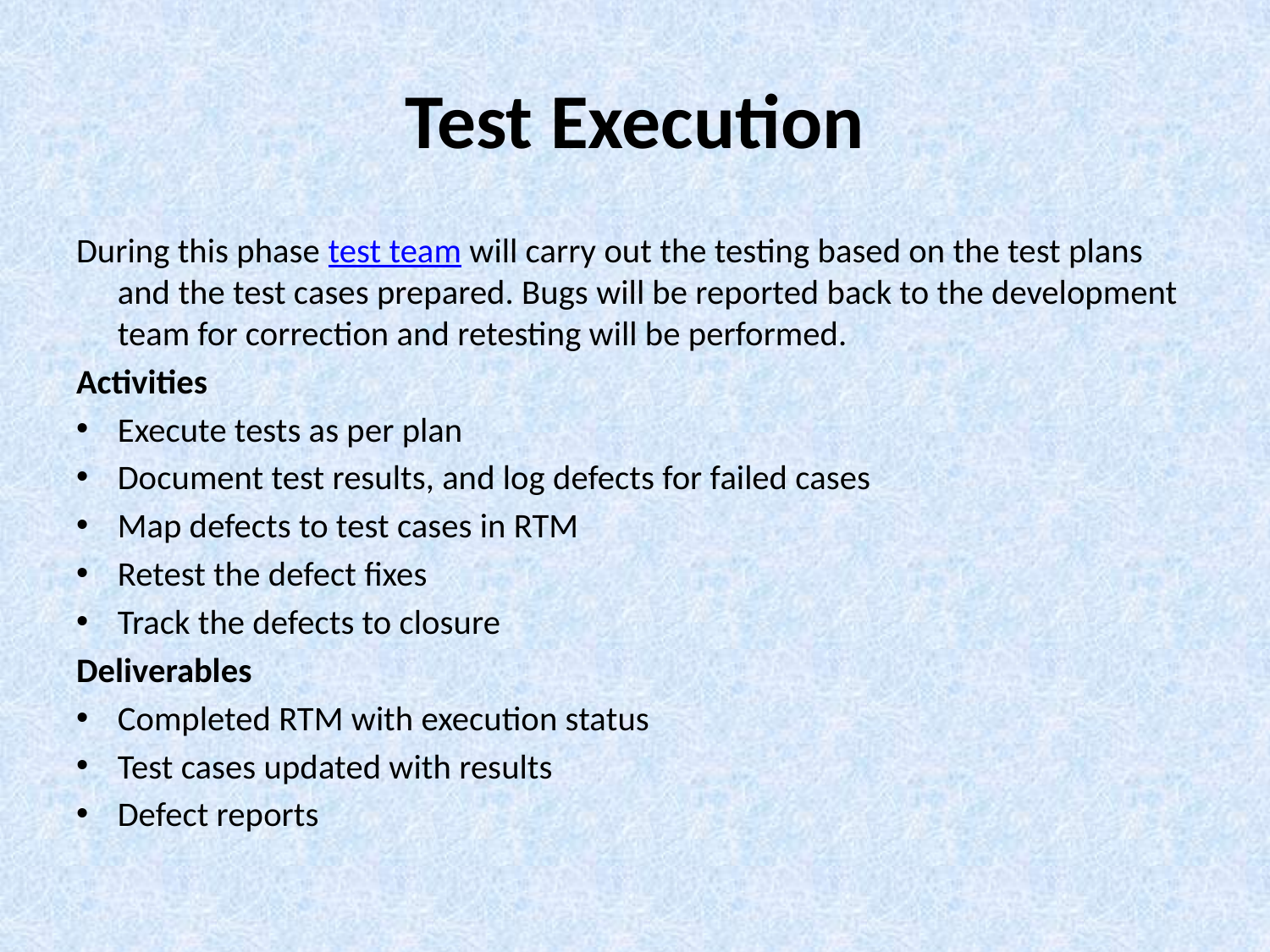

# Test Execution
During this phase test team will carry out the testing based on the test plans and the test cases prepared. Bugs will be reported back to the development team for correction and retesting will be performed.
Activities
Execute tests as per plan
Document test results, and log defects for failed cases
Map defects to test cases in RTM
Retest the defect fixes
Track the defects to closure
Deliverables
Completed RTM with execution status
Test cases updated with results
Defect reports